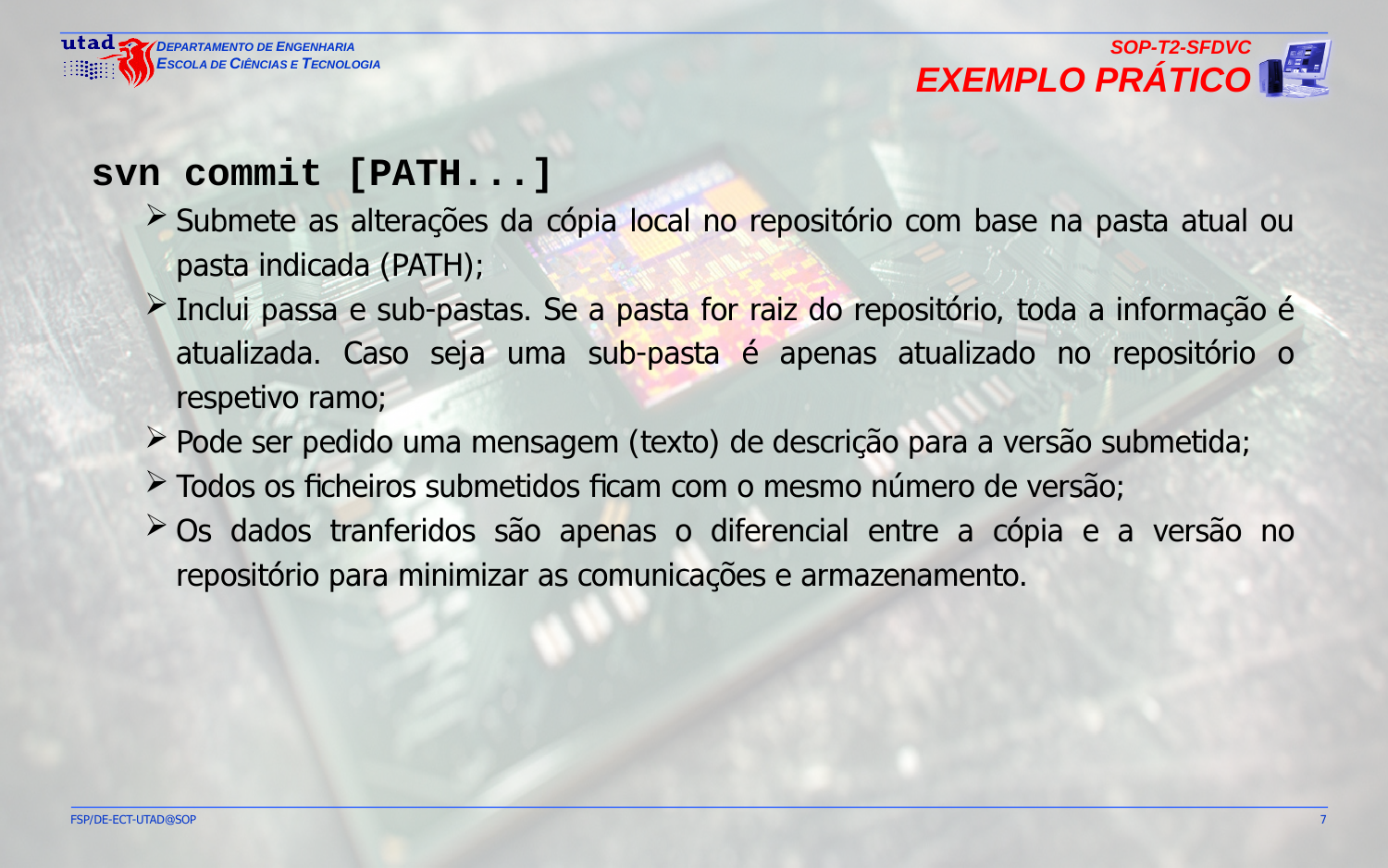

SOP-T2-SFDVC
Exemplo Prático
svn commit [PATH...]
Submete as alterações da cópia local no repositório com base na pasta atual ou pasta indicada (PATH);
Inclui passa e sub-pastas. Se a pasta for raiz do repositório, toda a informação é atualizada. Caso seja uma sub-pasta é apenas atualizado no repositório o respetivo ramo;
Pode ser pedido uma mensagem (texto) de descrição para a versão submetida;
Todos os ficheiros submetidos ficam com o mesmo número de versão;
Os dados tranferidos são apenas o diferencial entre a cópia e a versão no repositório para minimizar as comunicações e armazenamento.